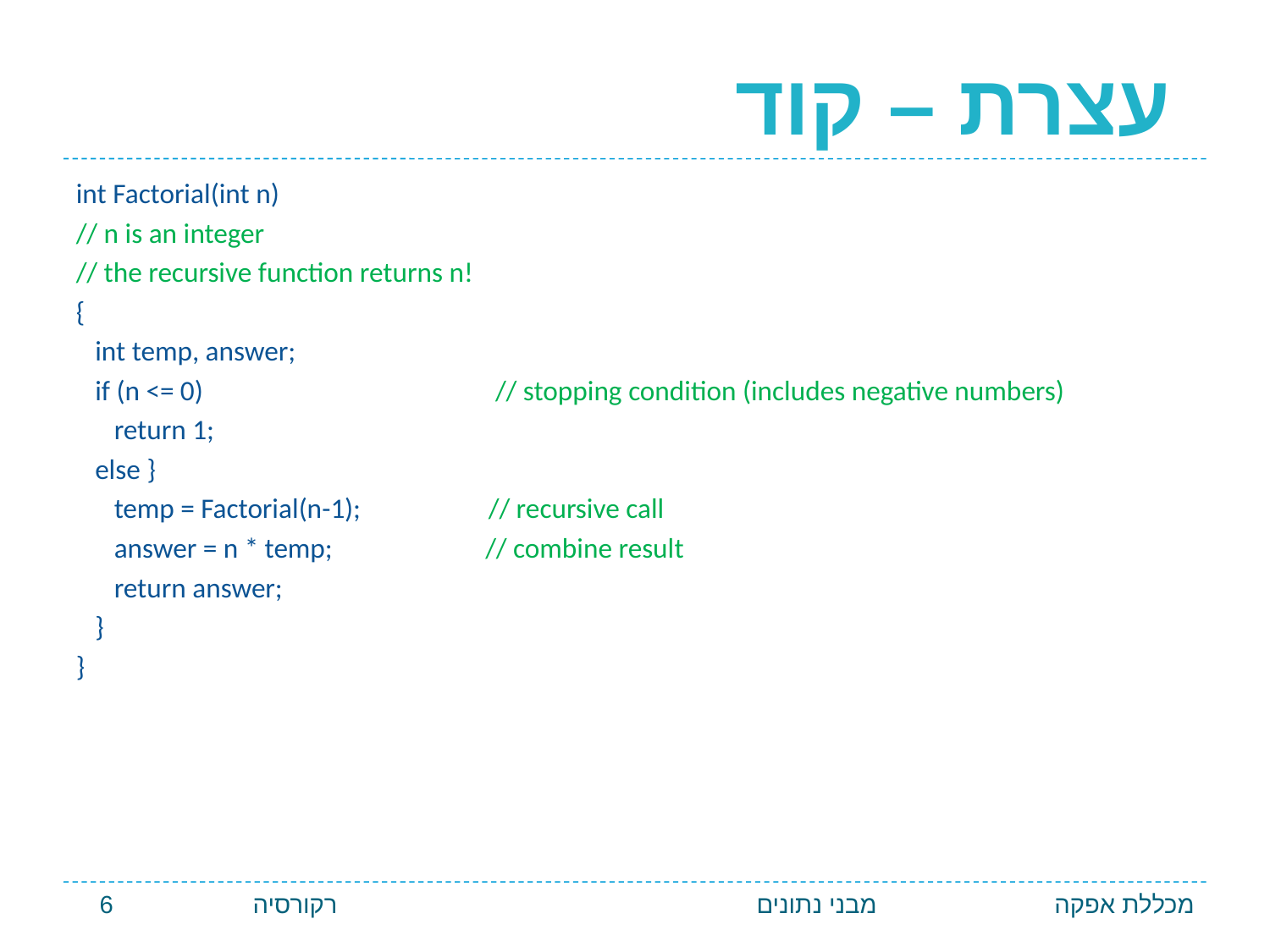

# עצרת – קוד
int Factorial(int n)
// n is an integer
// the recursive function returns n!
{
   int temp, answer;
   if (n <= 0)                                              // stopping condition (includes negative numbers)
      return 1;
   else }
      temp = Factorial(n-1);                    // recursive call
      answer = n * temp;                        // combine result
      return answer;
   }
}

רקורסיה                    6
מבני נתונים
מכללת אפקה